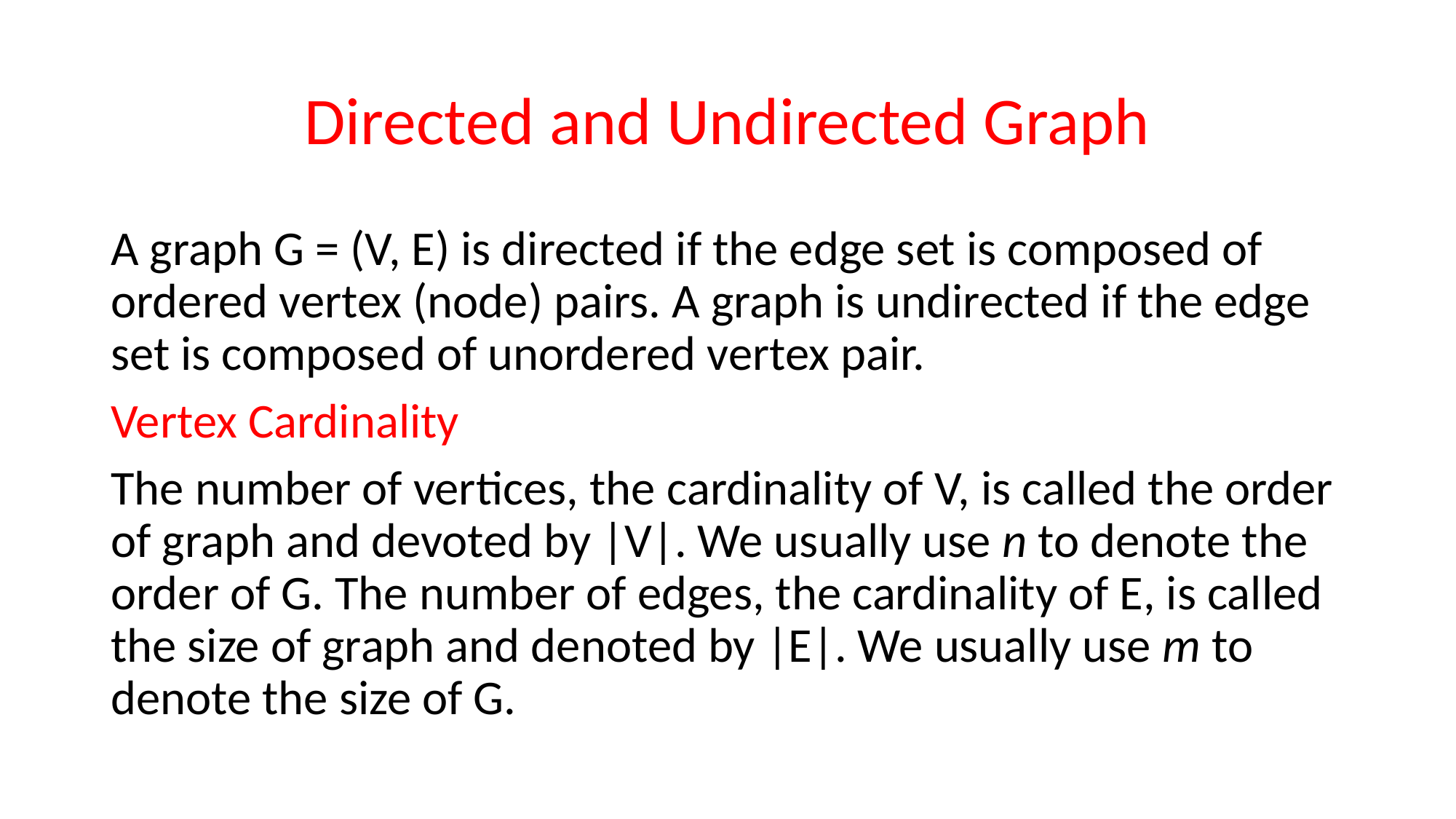

# Directed and Undirected Graph
A graph G = (V, E) is directed if the edge set is composed of ordered vertex (node) pairs. A graph is undirected if the edge set is composed of unordered vertex pair.
Vertex Cardinality
The number of vertices, the cardinality of V, is called the order of graph and devoted by |V|. We usually use n to denote the order of G. The number of edges, the cardinality of E, is called the size of graph and denoted by |E|. We usually use m to denote the size of G.